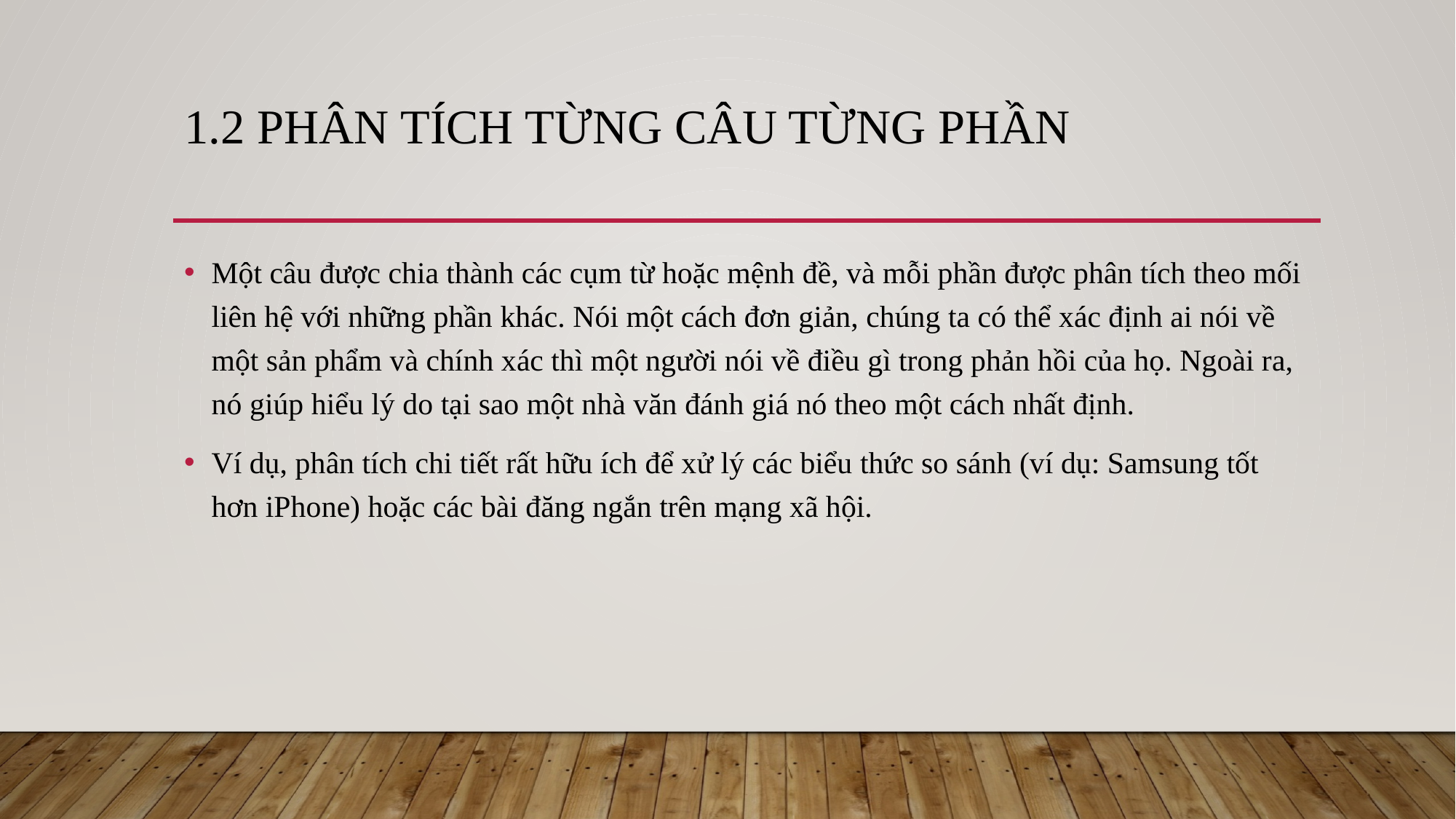

# 1.2 Phân tích từng câu từng phần
Một câu được chia thành các cụm từ hoặc mệnh đề, và mỗi phần được phân tích theo mối liên hệ với những phần khác. Nói một cách đơn giản, chúng ta có thể xác định ai nói về một sản phẩm và chính xác thì một người nói về điều gì trong phản hồi của họ. Ngoài ra, nó giúp hiểu lý do tại sao một nhà văn đánh giá nó theo một cách nhất định.
Ví dụ, phân tích chi tiết rất hữu ích để xử lý các biểu thức so sánh (ví dụ: Samsung tốt hơn iPhone) hoặc các bài đăng ngắn trên mạng xã hội.